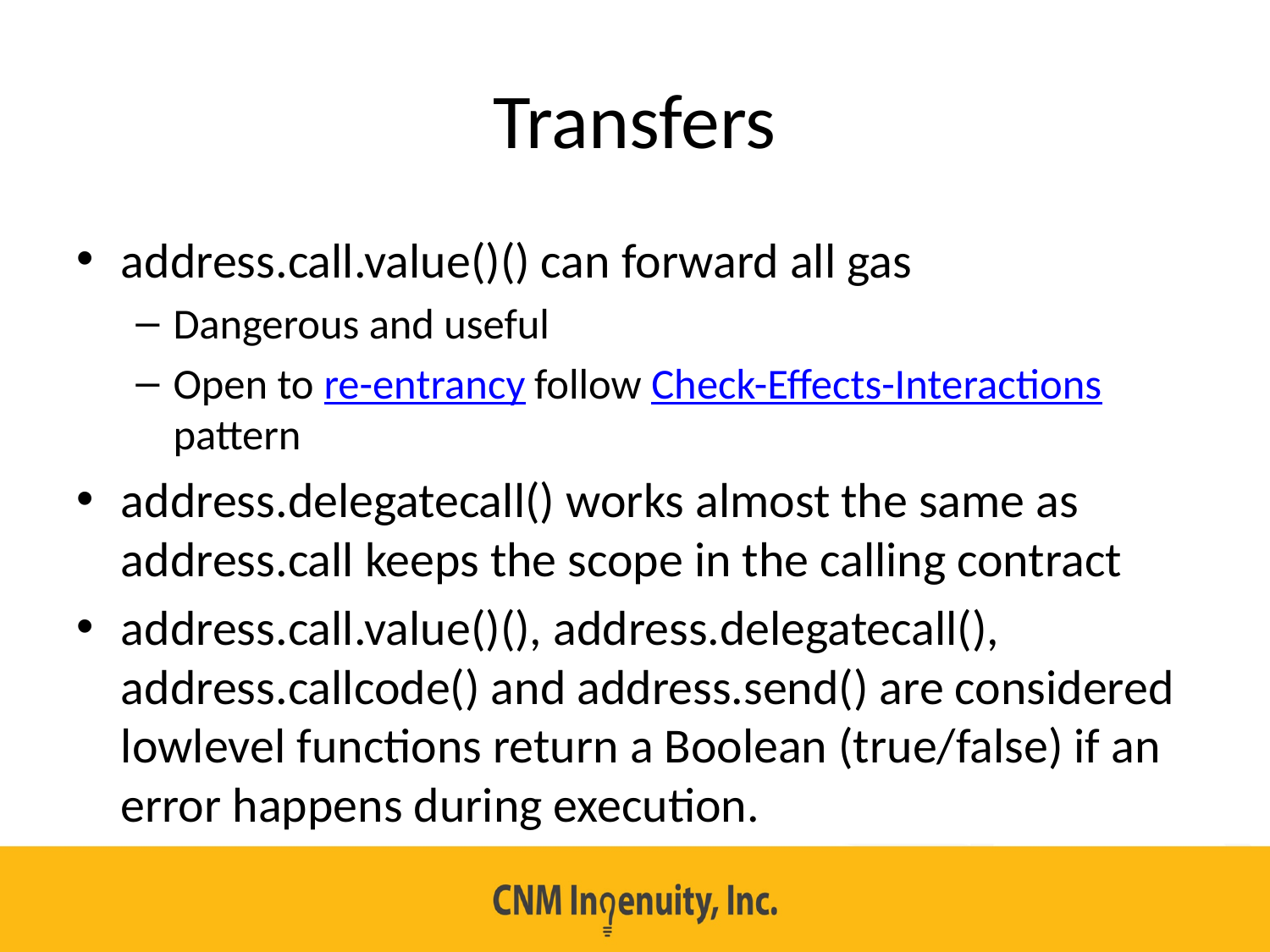

# Transfers
address.call.value()() can forward all gas
Dangerous and useful
Open to re-entrancy follow Check-Effects-Interactions pattern
address.delegatecall() works almost the same as address.call keeps the scope in the calling contract
address.call.value()(), address.delegatecall(), address.callcode() and address.send() are considered lowlevel functions return a Boolean (true/false) if an error happens during execution.